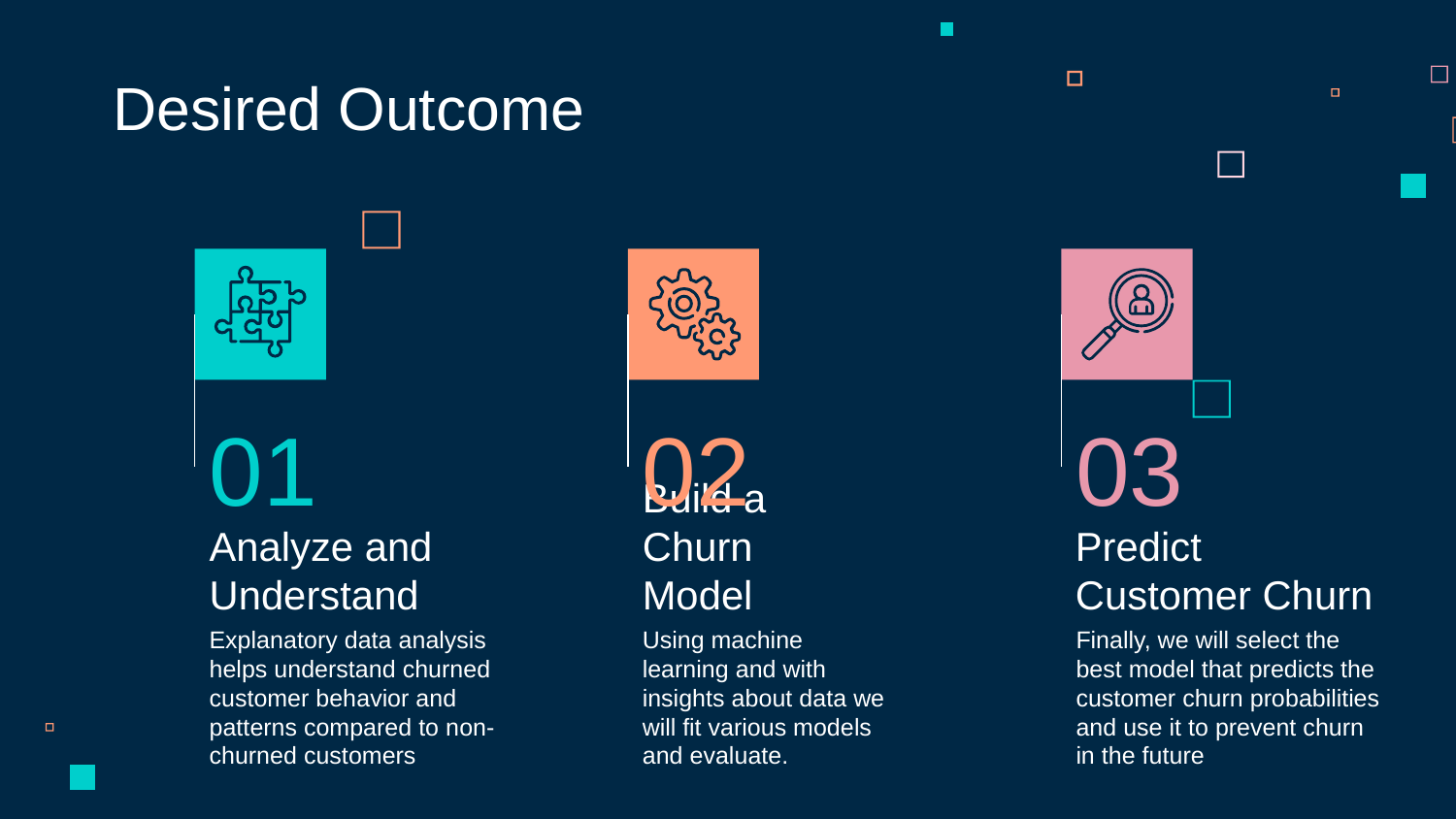

Desired Outcome

01
02
03
# Analyze and Understand
Build a Churn Model
Predict
Customer Churn
Finally, we will select the best model that predicts the customer churn probabilities and use it to prevent churn in the future
Explanatory data analysis helps understand churned customer behavior and patterns compared to non-churned customers
Using machine learning and with insights about data we will fit various models and evaluate.